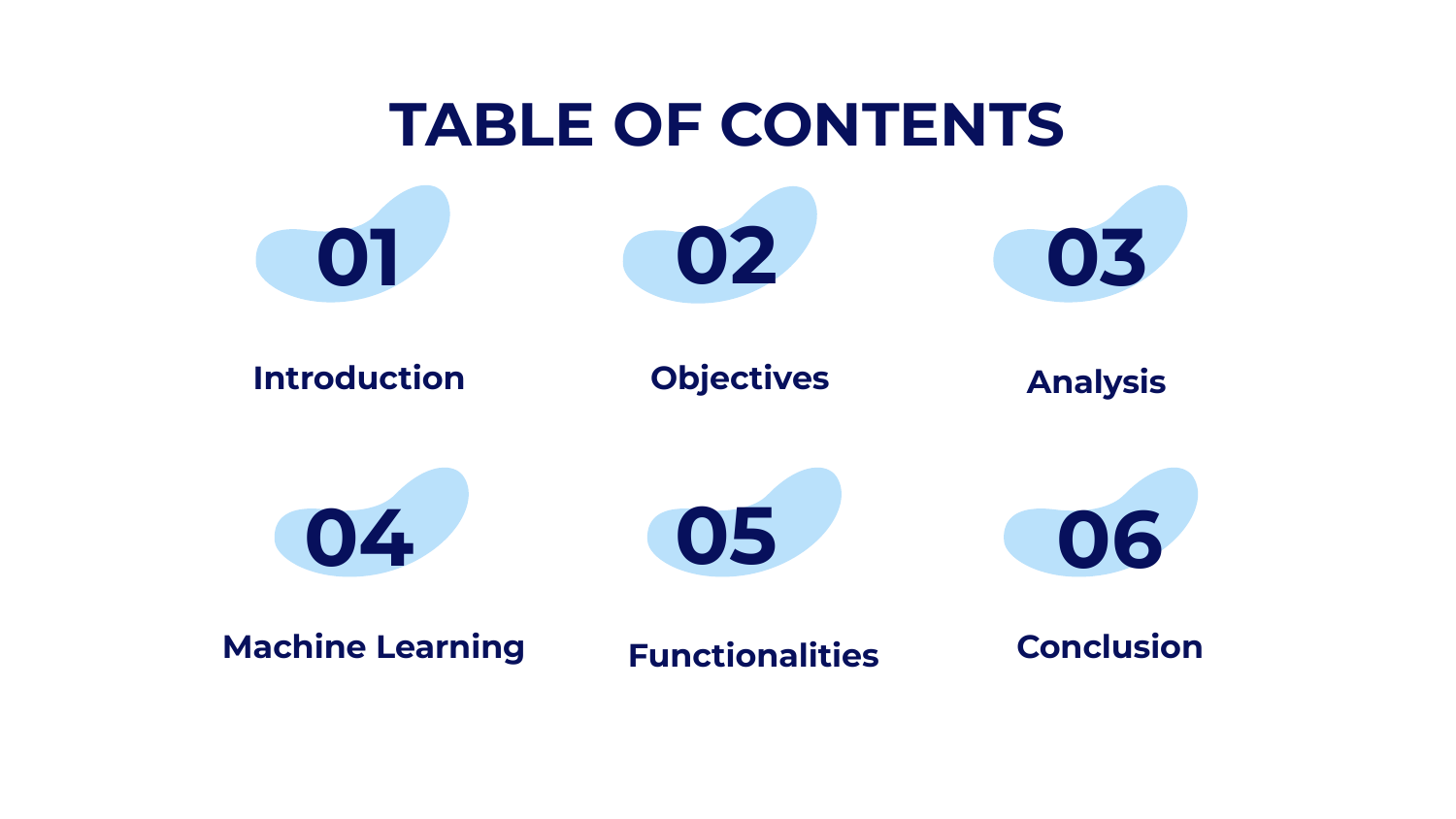

# TABLE OF CONTENTS
02
01
03
Introduction
Objectives
Analysis
05
04
06
Machine Learning
Conclusion
Functionalities